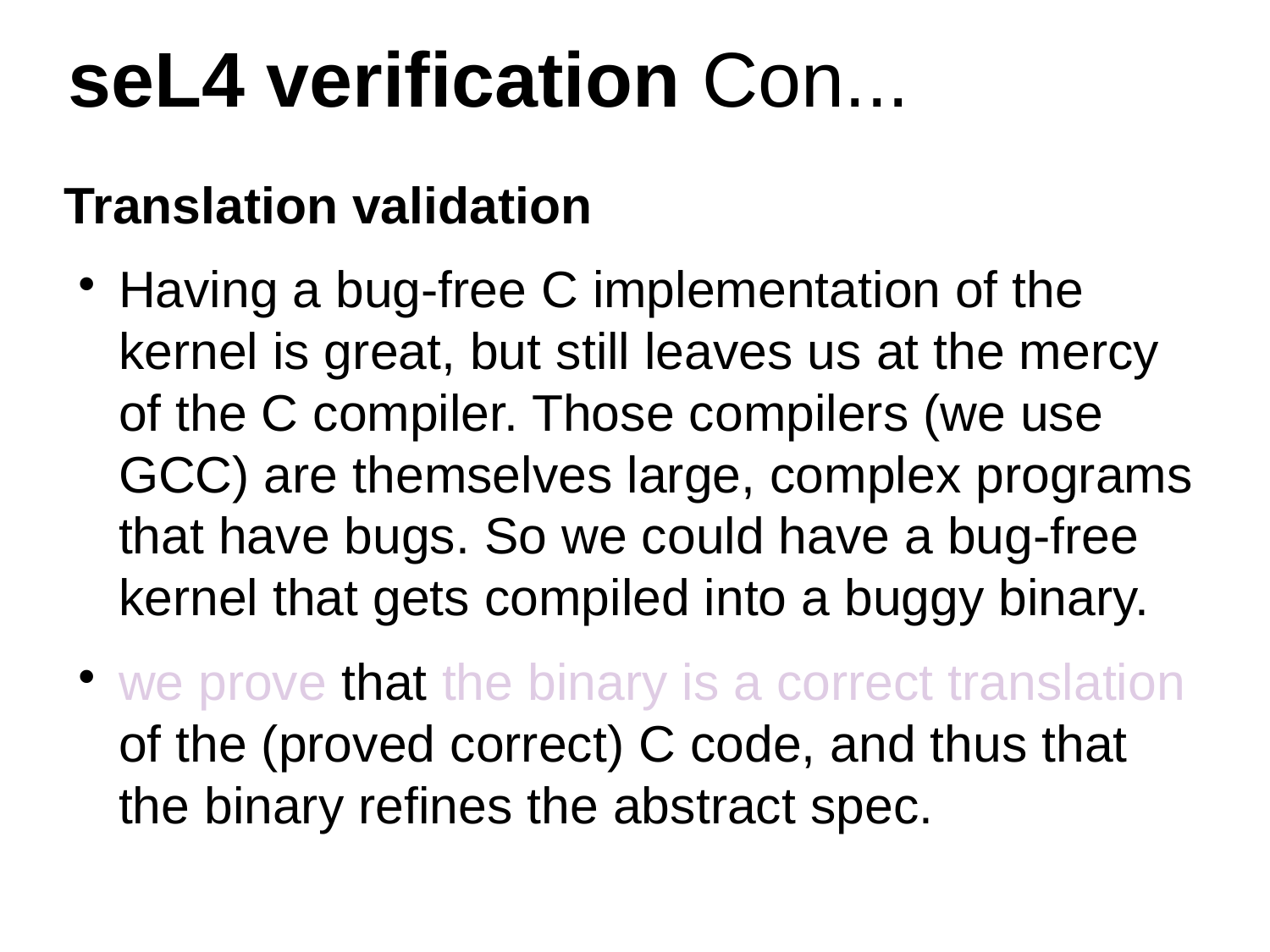

seL4 verification Con...
Translation validation
Having a bug-free C implementation of the kernel is great, but still leaves us at the mercy of the C compiler. Those compilers (we use GCC) are themselves large, complex programs that have bugs. So we could have a bug-free kernel that gets compiled into a buggy binary.
we prove that the binary is a correct translation of the (proved correct) C code, and thus that the binary refines the abstract spec.